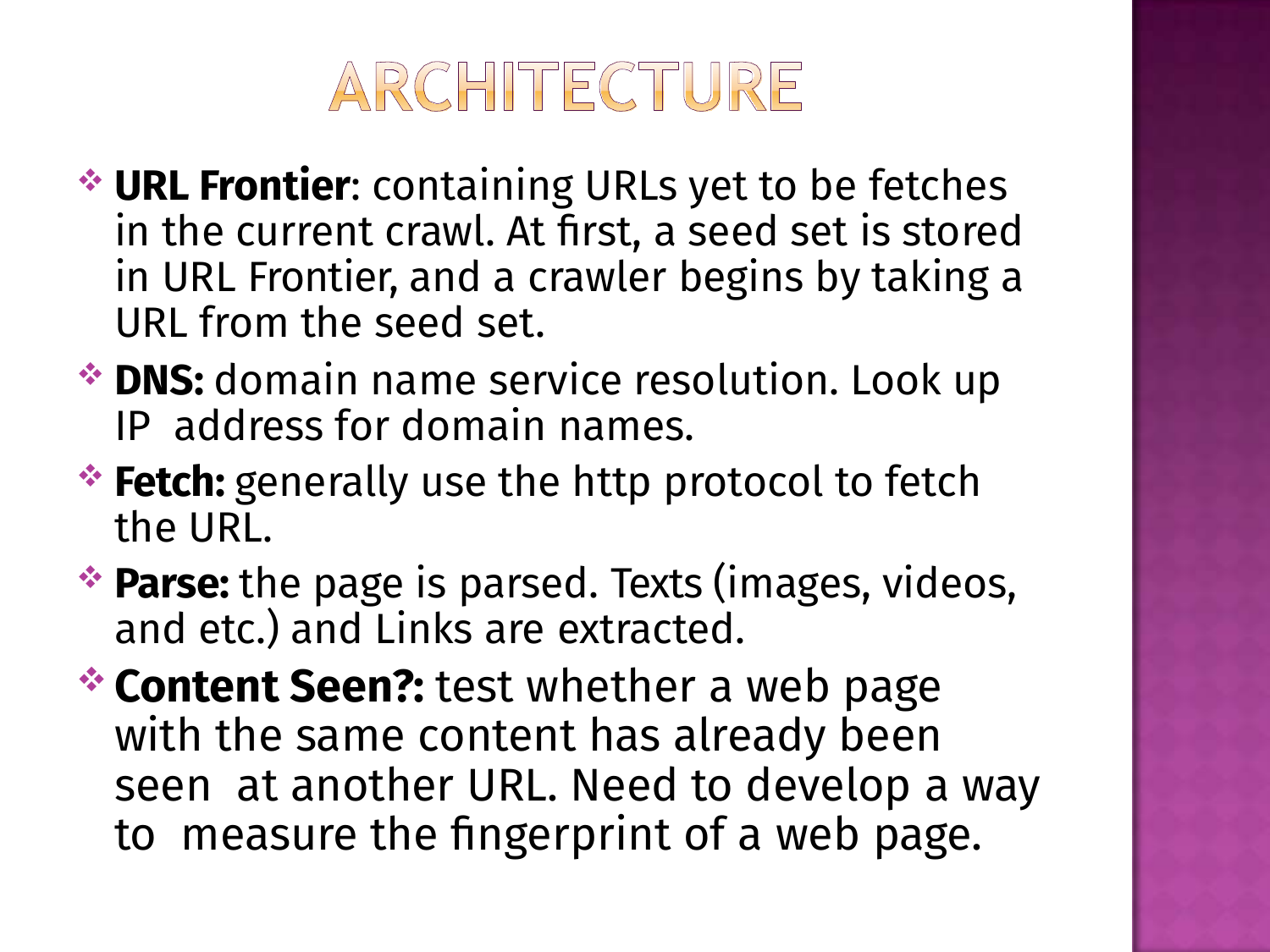

URL Frontier: containing URLs yet to be fetches  in the current crawl. At first, a seed set is stored  in URL Frontier, and a crawler begins by taking a  URL from the seed set.
DNS: domain name service resolution. Look up IP  address for domain names.
Fetch: generally use the http protocol to fetch  the URL.
Parse: the page is parsed. Texts (images, videos,  and etc.) and Links are extracted.
Content Seen?: test whether a web page  with the same content has already been seen  at another URL. Need to develop a way to  measure the fingerprint of a web page.